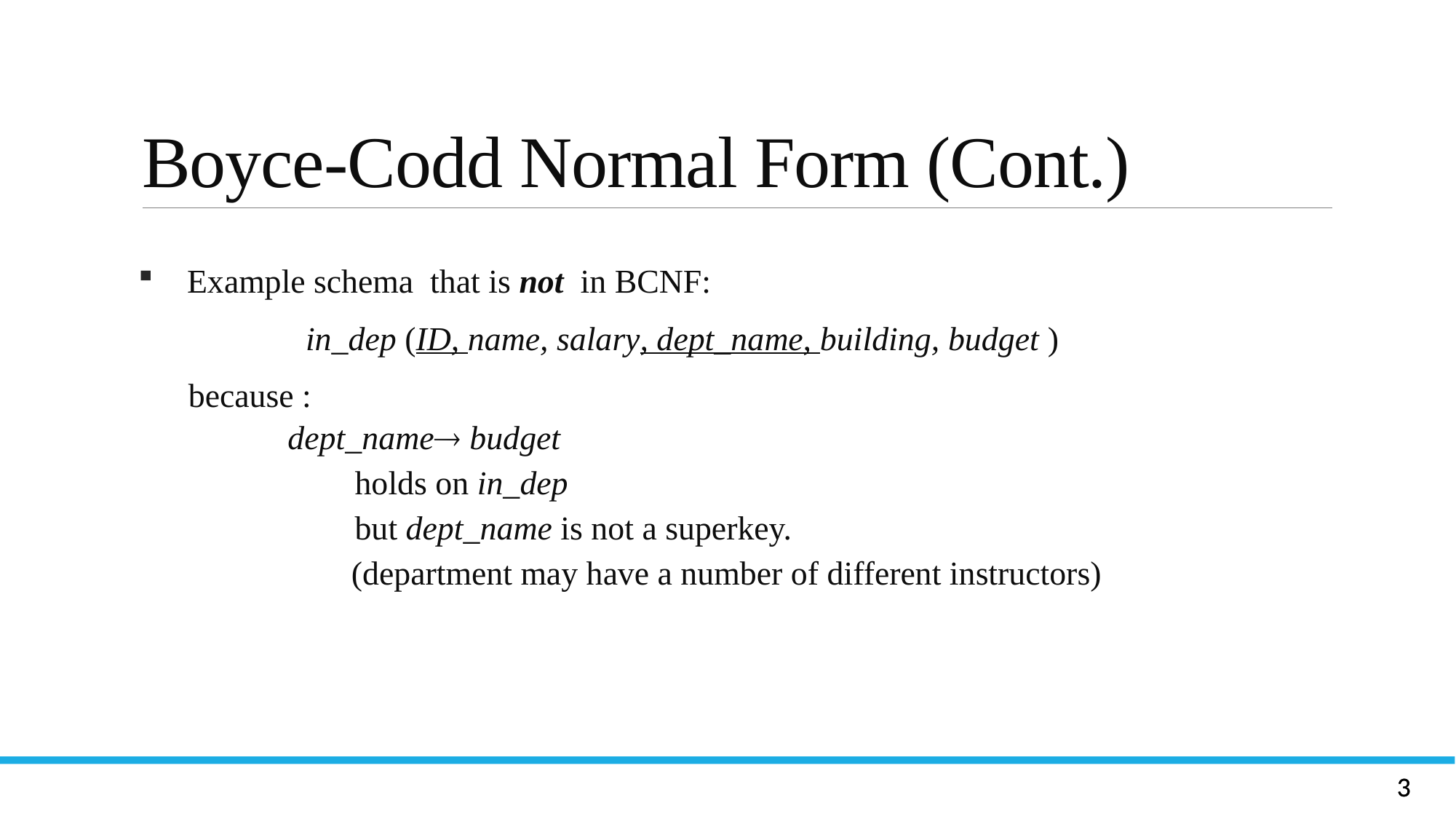

# Boyce-Codd Normal Form (Cont.)
    Example schema  that is not  in BCNF:
                    in_dep (ID, name, salary, dept_name, building, budget )
      because :
               dept_name→ budget
                       holds on in_dep
                       but dept_name is not a superkey.
                    (department may have a number of different instructors)